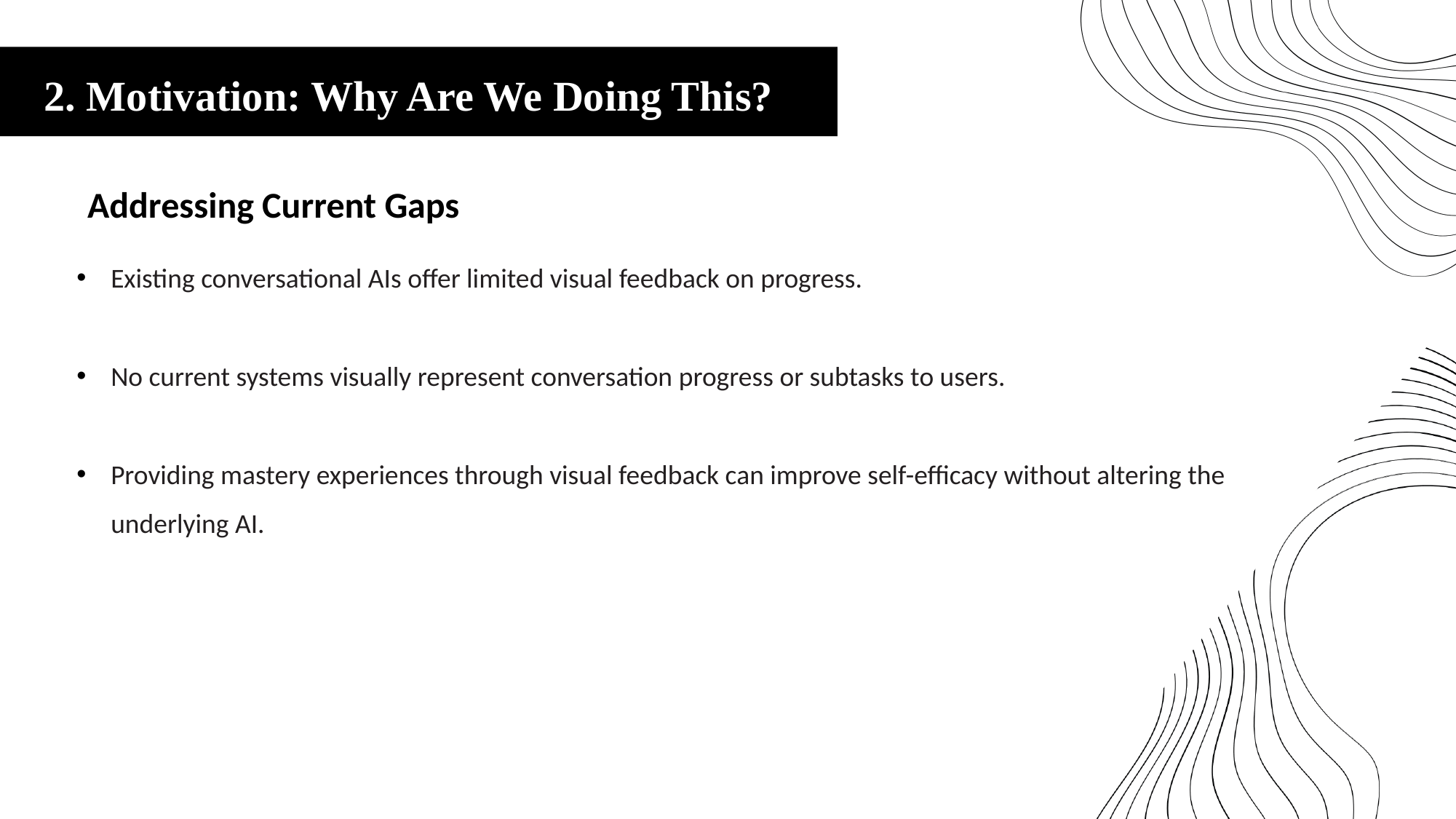

2. Motivation: Why Are We Doing This?
Addressing Current Gaps
Existing conversational AIs offer limited visual feedback on progress.

No current systems visually represent conversation progress or subtasks to users.

Providing mastery experiences through visual feedback can improve self-efficacy without altering the underlying AI.